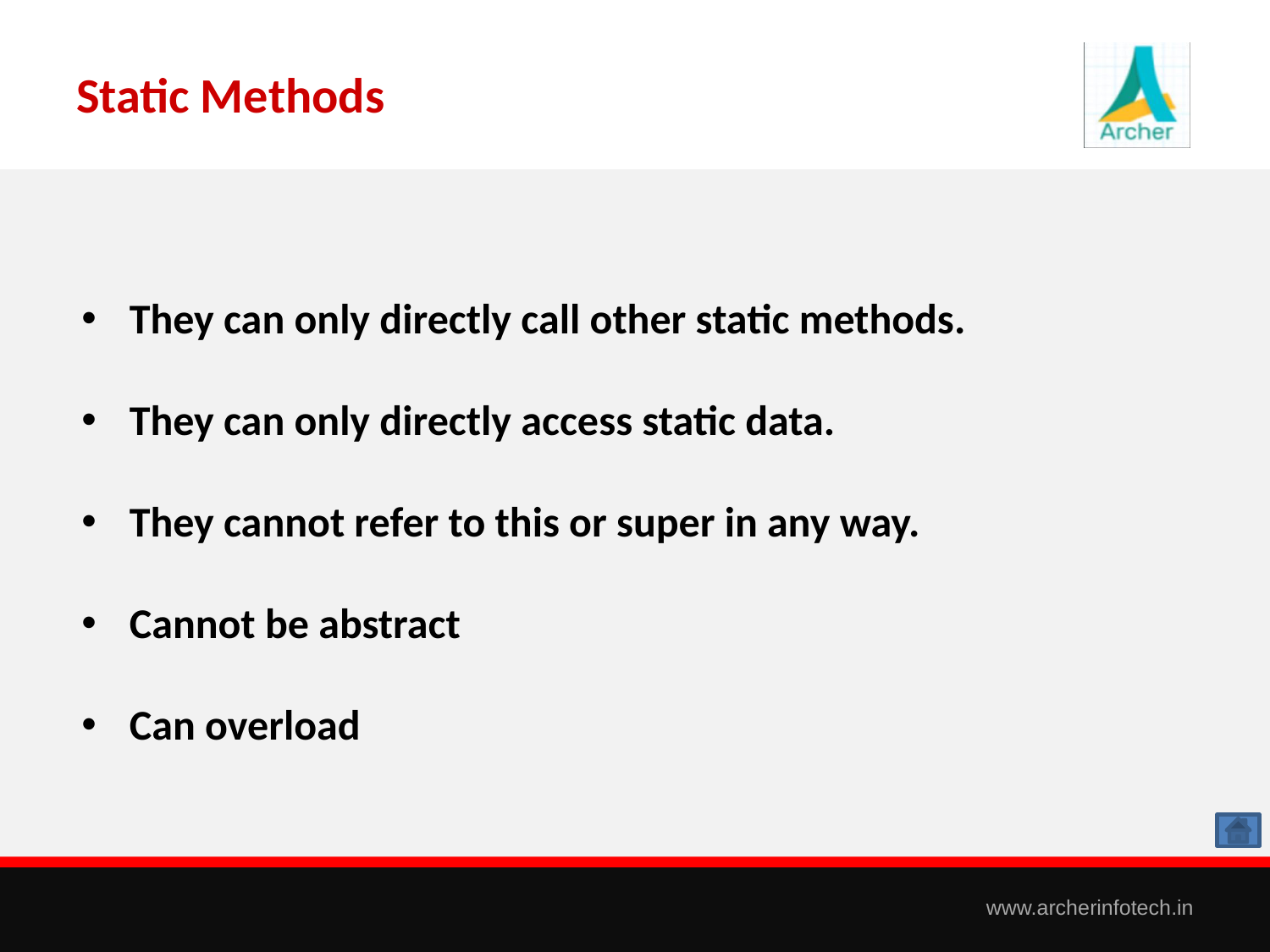

# Static Methods
They can only directly call other static methods.

They can only directly access static data.

They cannot refer to this or super in any way.

Cannot be abstract

Can overload